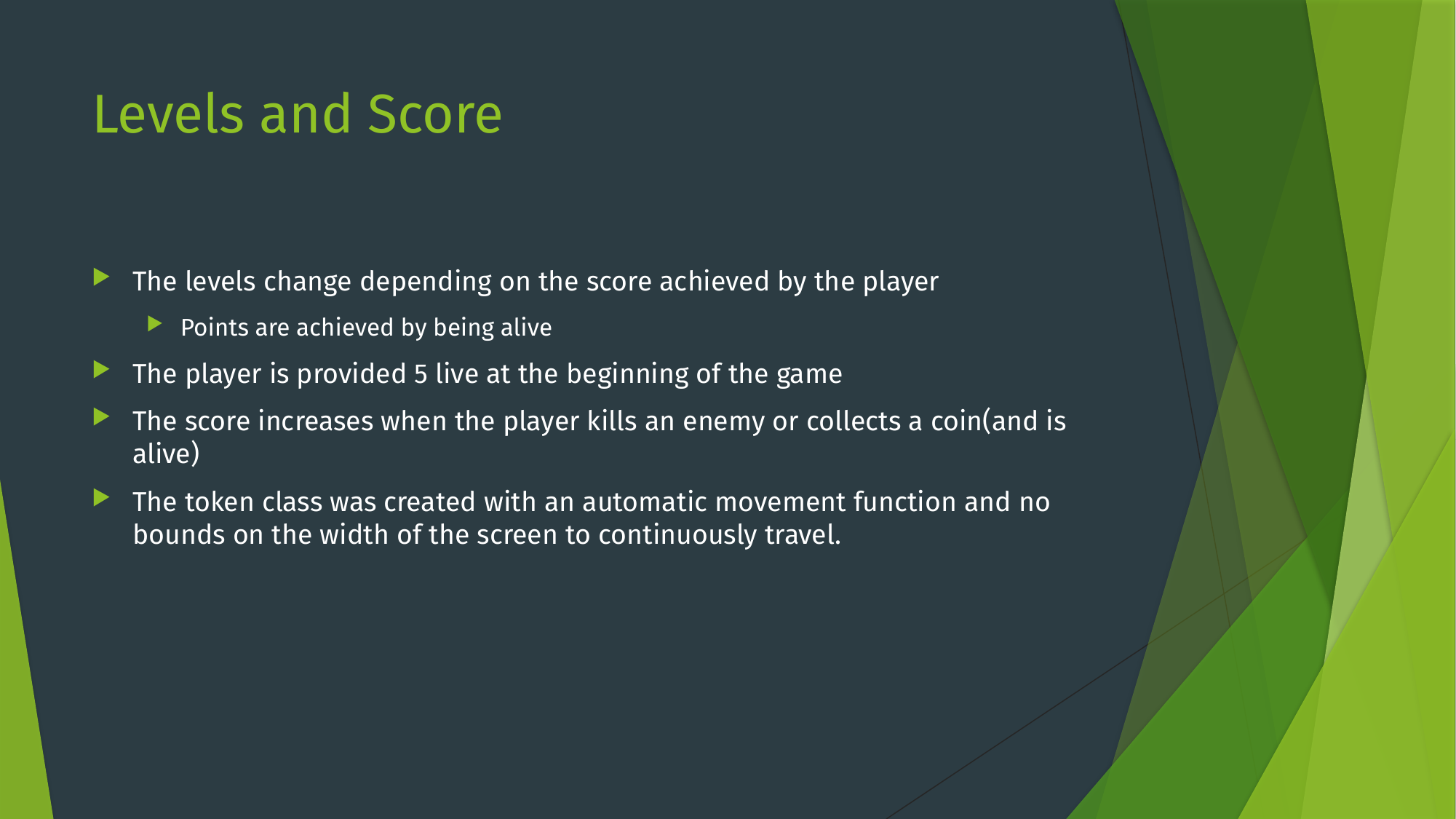

# Levels and Score
The levels change depending on the score achieved by the player
Points are achieved by being alive
The player is provided 5 live at the beginning of the game
The score increases when the player kills an enemy or collects a coin(and is alive)
The token class was created with an automatic movement function and no bounds on the width of the screen to continuously travel.